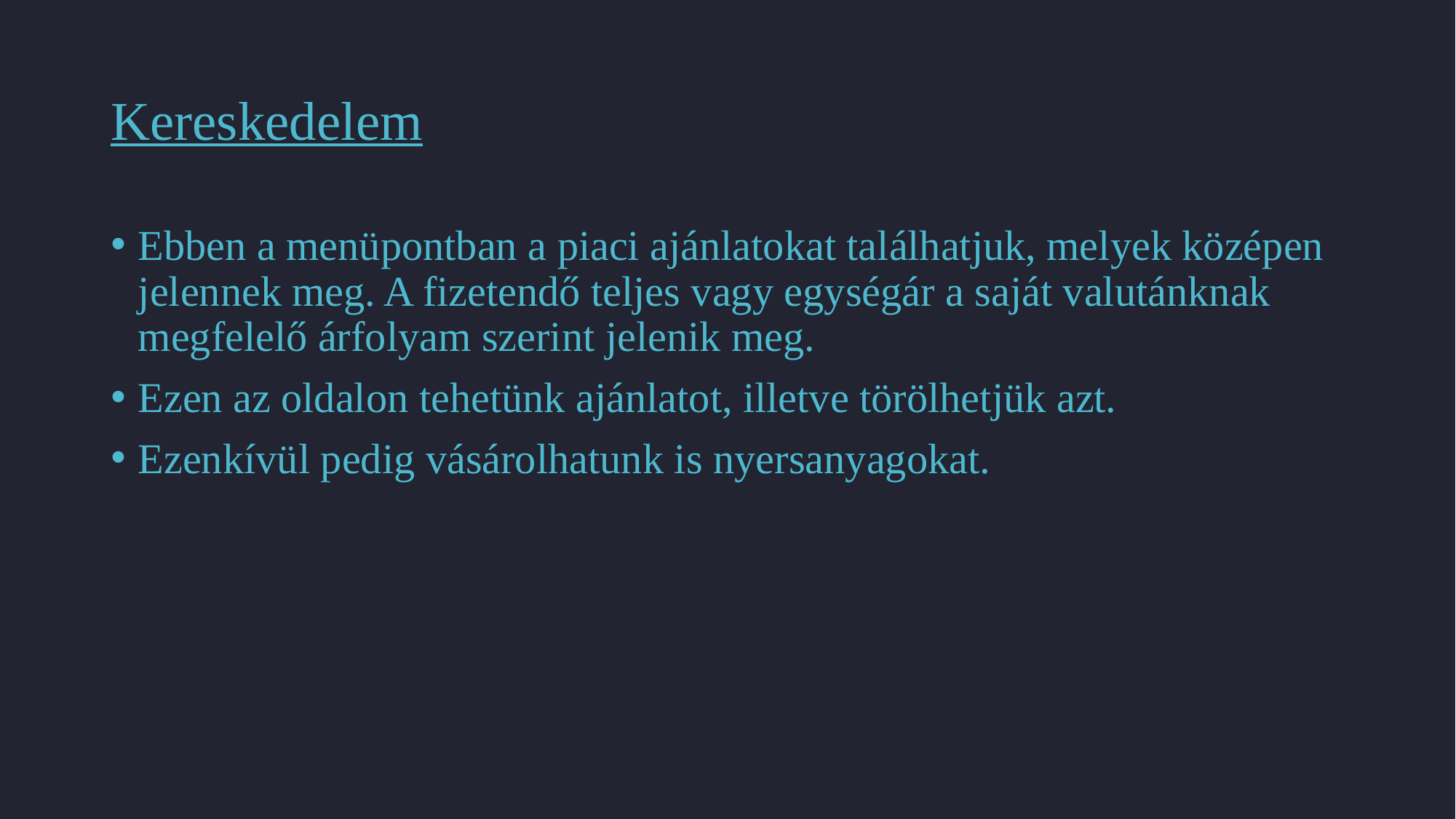

# Kereskedelem
Ebben a menüpontban a piaci ajánlatokat találhatjuk, melyek középen jelennek meg. A fizetendő teljes vagy egységár a saját valutánknak megfelelő árfolyam szerint jelenik meg.
Ezen az oldalon tehetünk ajánlatot, illetve törölhetjük azt.
Ezenkívül pedig vásárolhatunk is nyersanyagokat.